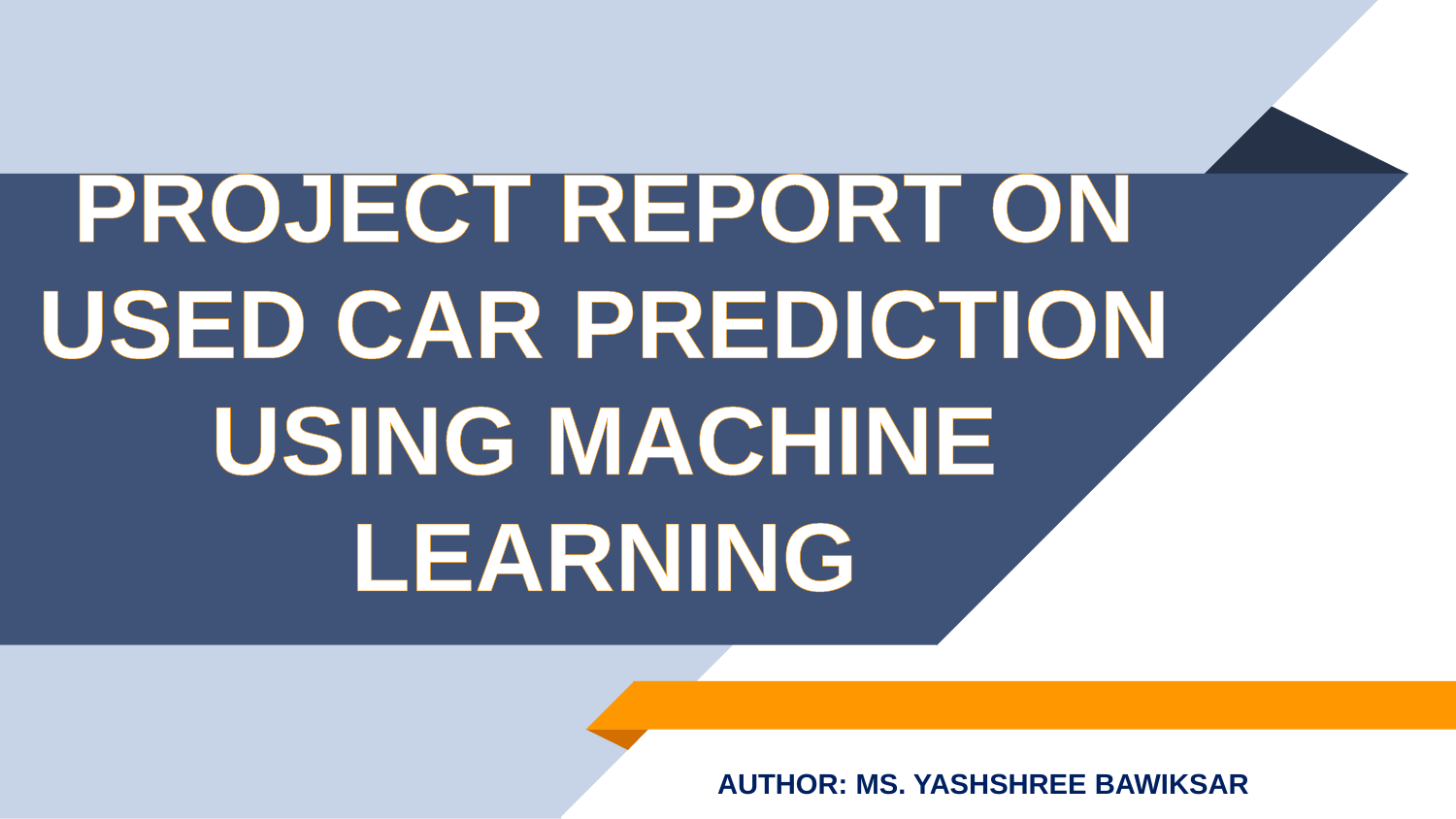

# PROJECT REPORT ON USED CAR PREDICTION USING MACHINE LEARNING
AUTHOR: MS. YASHSHREE BAWIKSAR